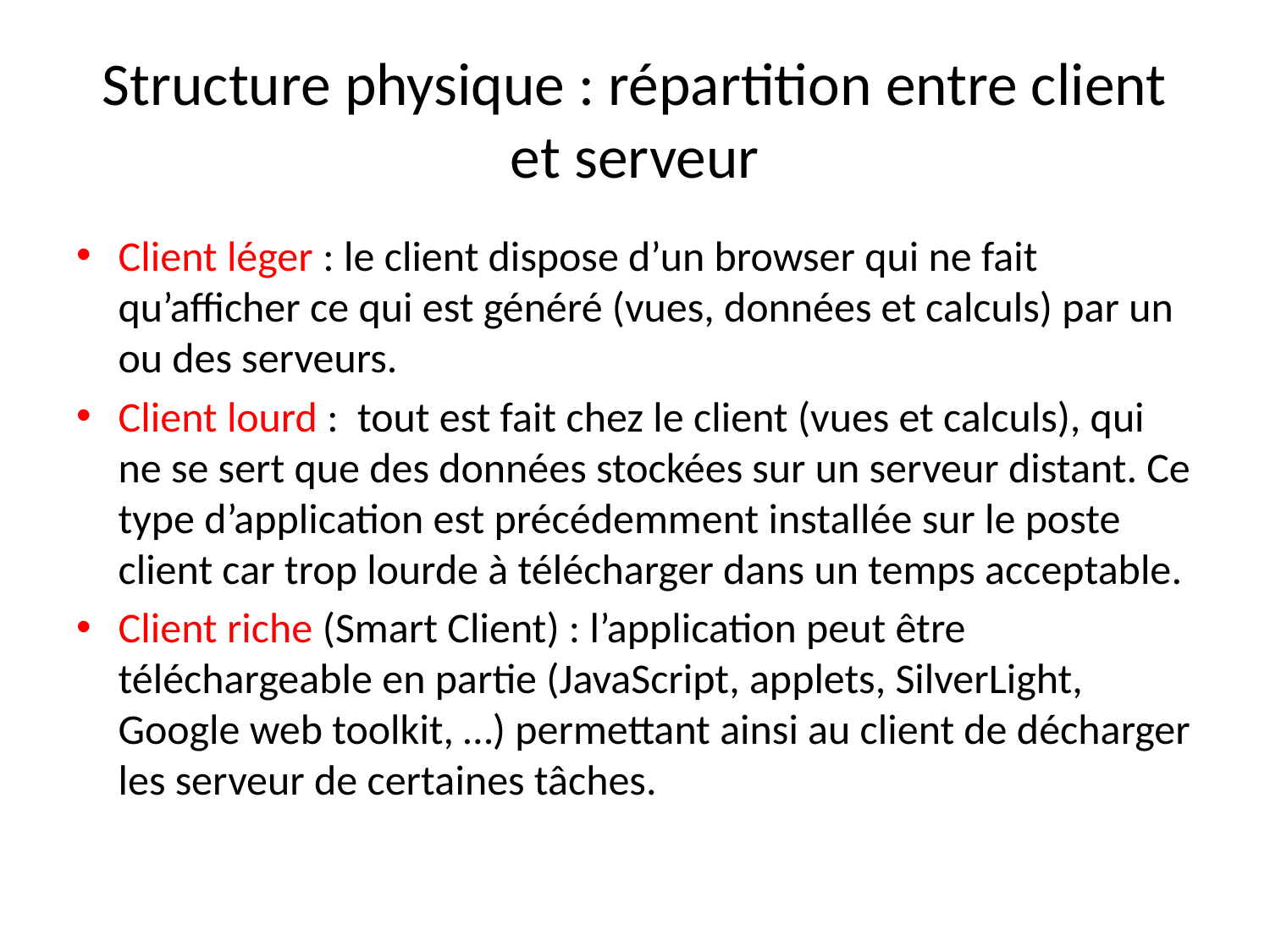

# Structure physique : répartition entre client et serveur
Client léger : le client dispose d’un browser qui ne fait qu’afficher ce qui est généré (vues, données et calculs) par un ou des serveurs.
Client lourd :  tout est fait chez le client (vues et calculs), qui ne se sert que des données stockées sur un serveur distant. Ce type d’application est précédemment installée sur le poste client car trop lourde à télécharger dans un temps acceptable.
Client riche (Smart Client) : l’application peut être téléchargeable en partie (JavaScript, applets, SilverLight, Google web toolkit, …) permettant ainsi au client de décharger les serveur de certaines tâches.